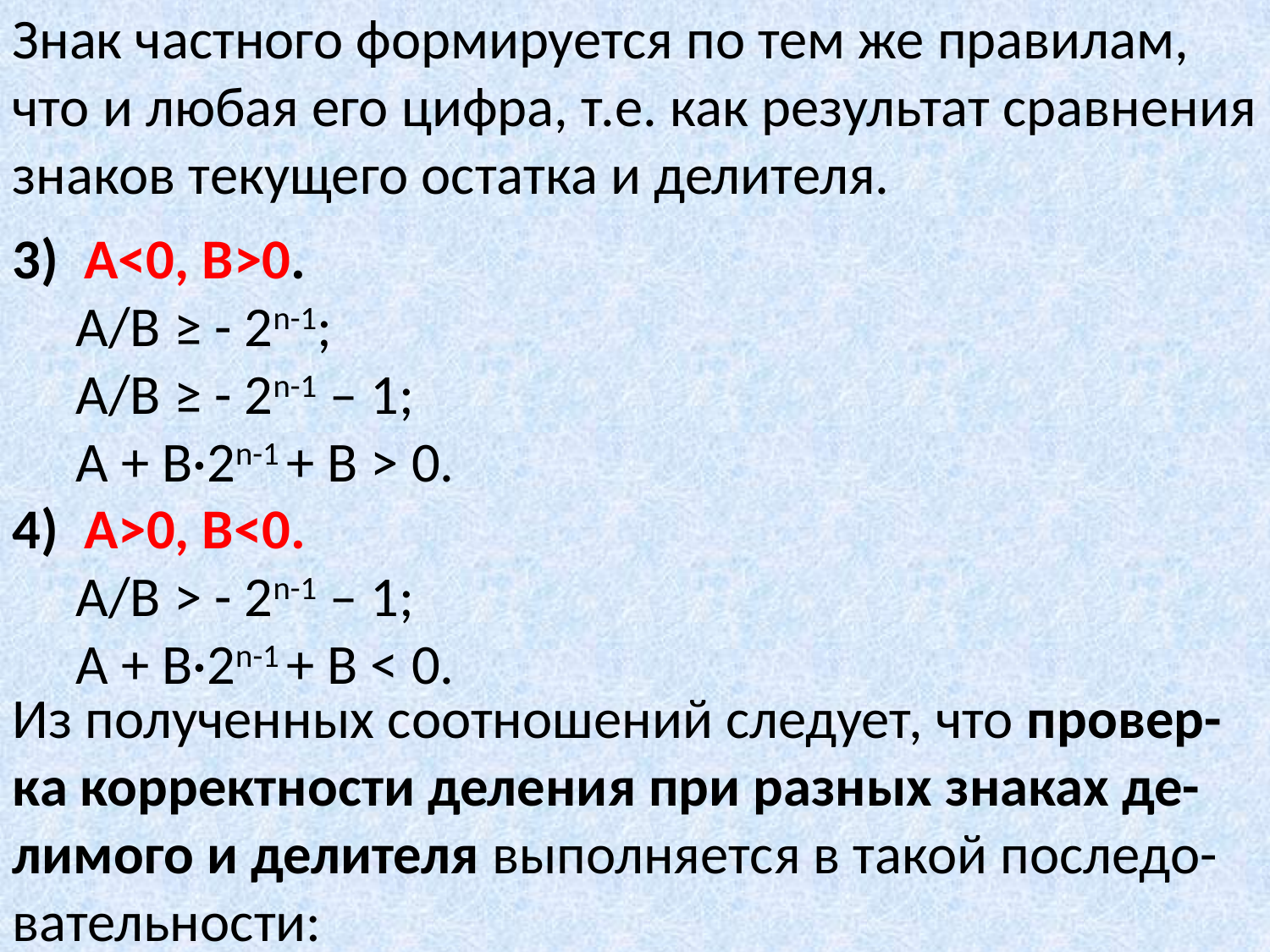

Знак частного формируется по тем же правилам, что и любая его цифра, т.е. как результат сравнения знаков текущего остатка и делителя.
3)  A<0, B>0.
     A/B ≥ - 2n-1;
     A/B ≥ - 2n-1 – 1;
     A + B·2n-1 + B > 0.
4)  A>0, B<0.
     A/B > - 2n-1 – 1;
     A + B·2n-1 + B < 0.
Из полученных соотношений следует, что провер-ка корректности деления при разных знаках де-лимого и делителя выполняется в такой последо-вательности: